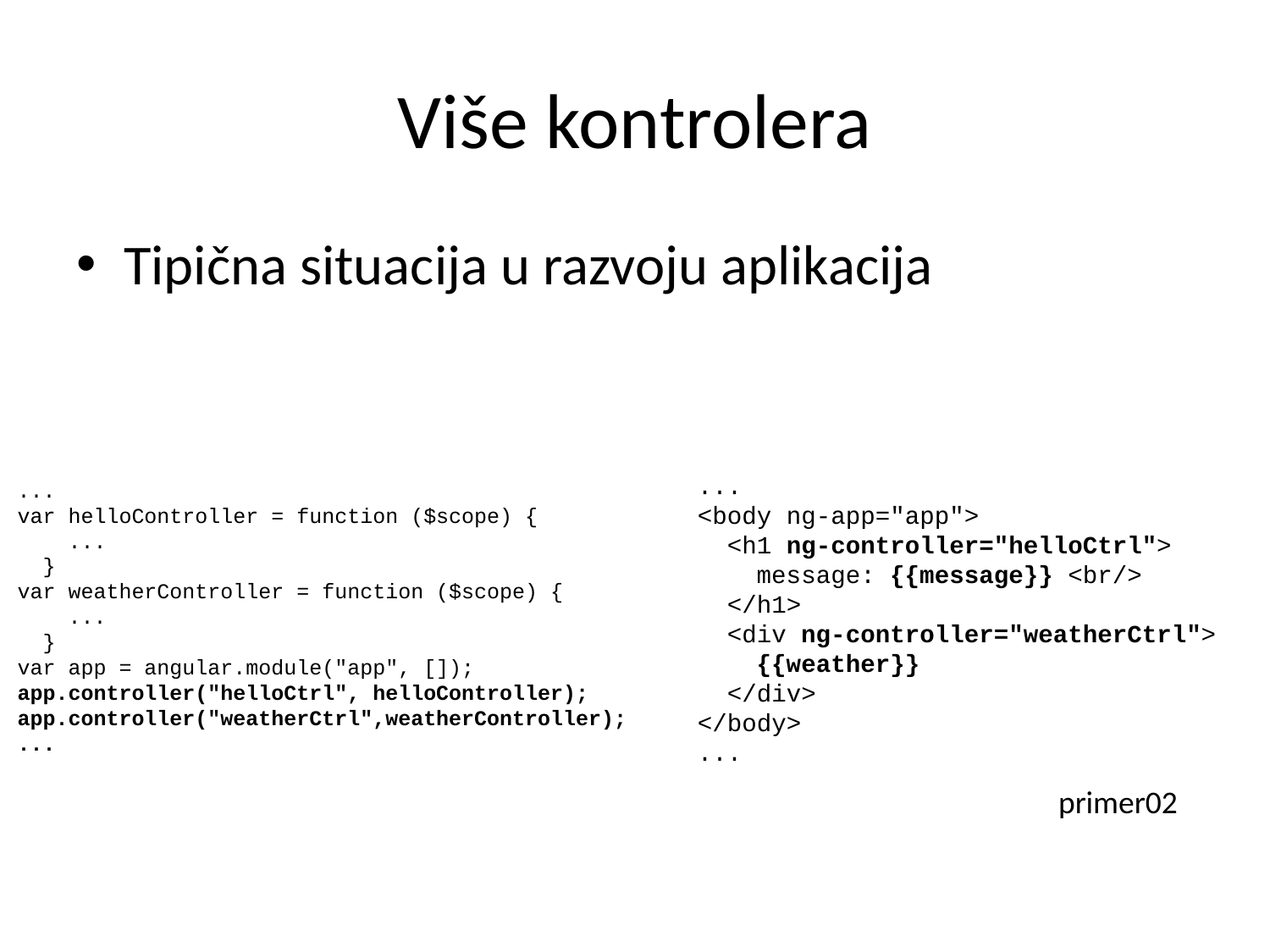

# Više kontrolera
Tipična situacija u razvoju aplikacija

...
<body ng-app="app">
  <h1 ng-controller="helloCtrl">
    message: {{message}} <br/>
  </h1>
  <div ng-controller="weatherCtrl">
    {{weather}}
  </div>
</body>
...
...
var helloController = function ($scope) {
    ...
  }
var weatherController = function ($scope) {
    ...
  }
var app = angular.module("app", []);
app.controller("helloCtrl", helloController);
app.controller("weatherCtrl",weatherController);
...
primer02